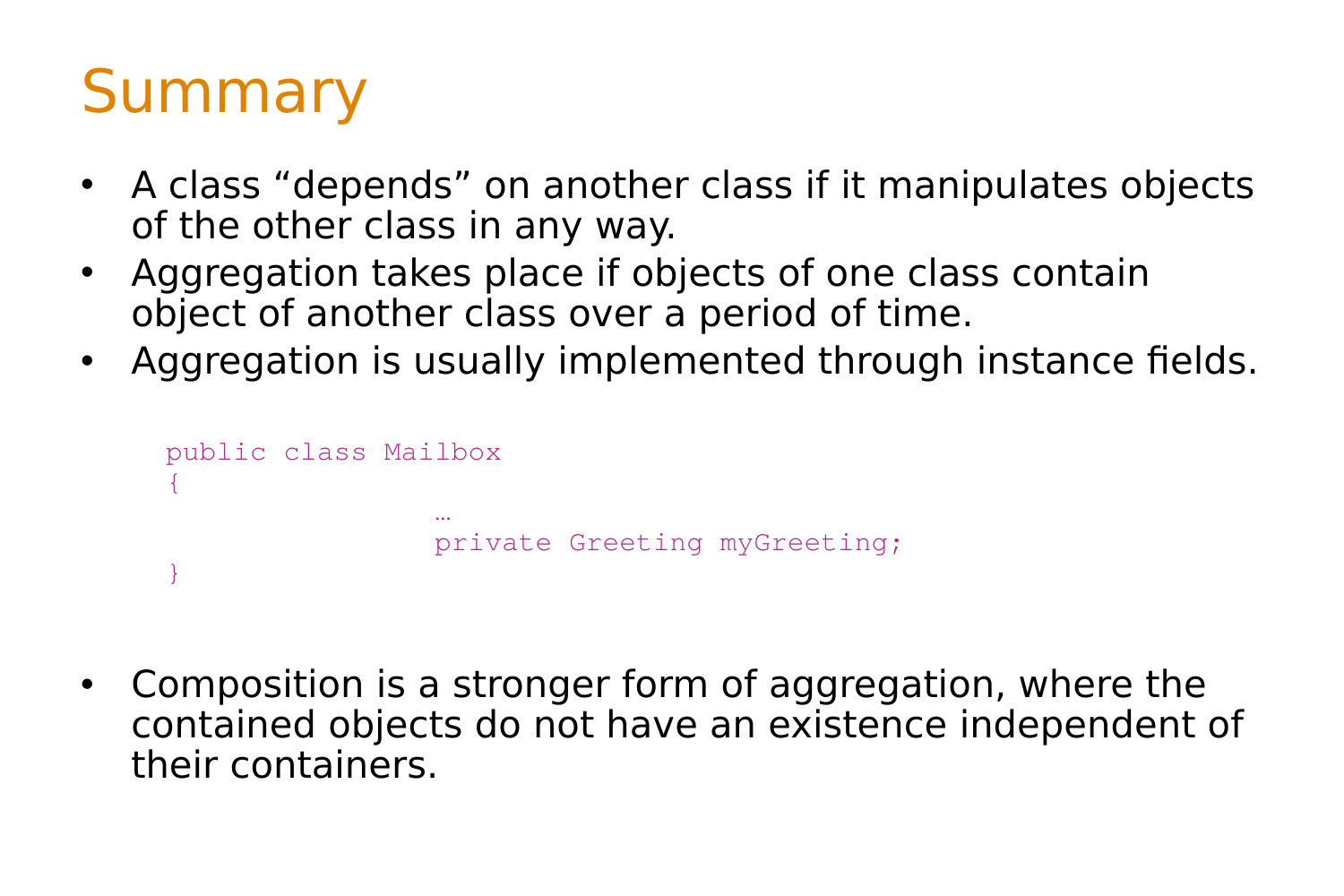

# Summary
A class “depends” on another class if it manipulates objects of the other class in any way.
Aggregation takes place if objects of one class contain object of another class over a period of time.
Aggregation is usually implemented through instance fields.

	public class Mailbox
{
		…
		private Greeting myGreeting;
}

Composition is a stronger form of aggregation, where the contained objects do not have an existence independent of their containers.